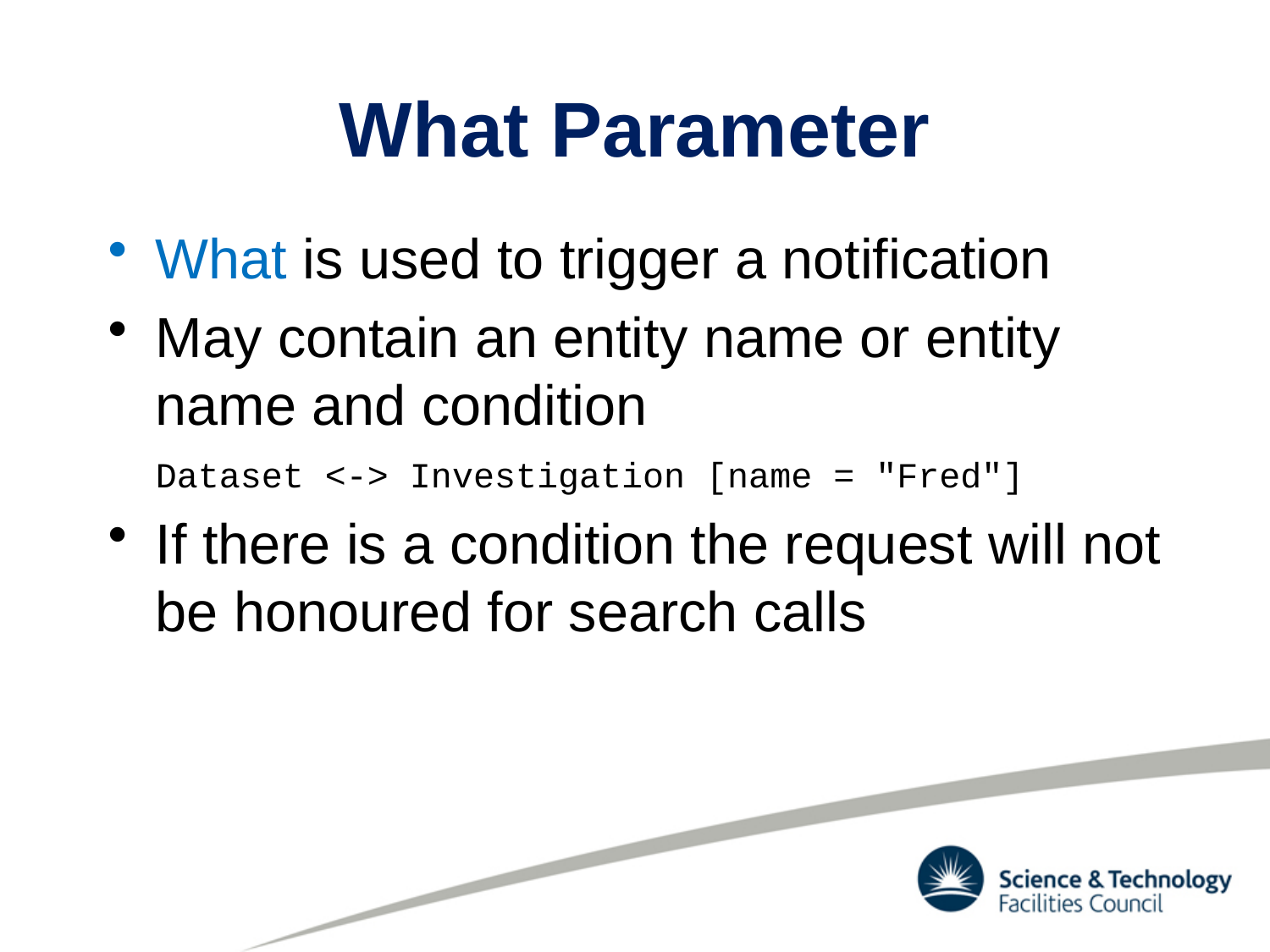

# What Parameter
What is used to trigger a notification
May contain an entity name or entity name and condition
	Dataset <-> Investigation [name = "Fred"]
If there is a condition the request will not be honoured for search calls